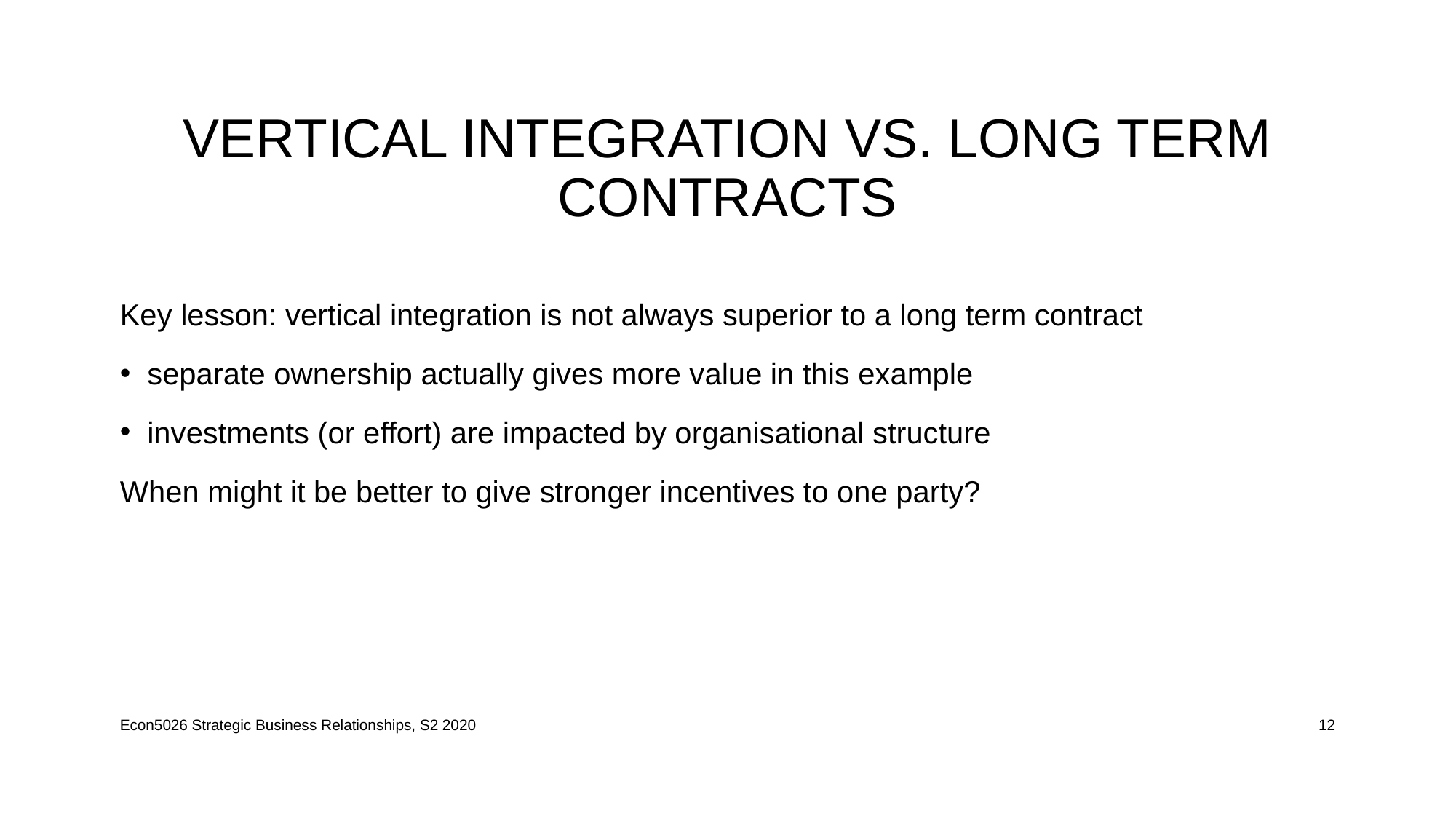

# Vertical Integration vs. Long Term Contracts
Key lesson: vertical integration is not always superior to a long term contract
separate ownership actually gives more value in this example
investments (or effort) are impacted by organisational structure
When might it be better to give stronger incentives to one party?

Econ5026 Strategic Business Relationships, S2 2020
12